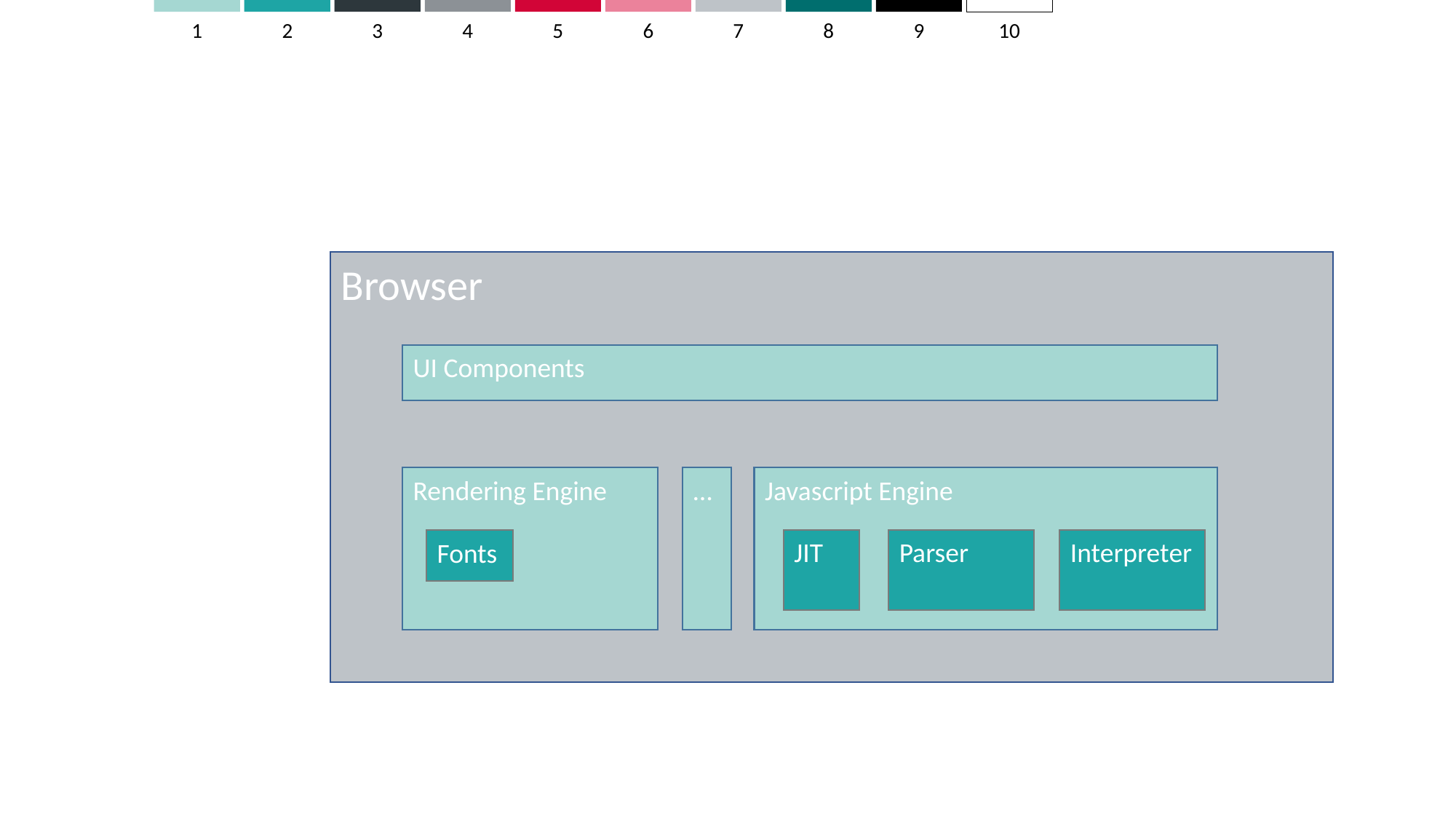

R	165
G	215
B	210
1
R	30
G	165
B	165
2
R	45
G	55
B	60
3
R	140
G	145
B	150
4
R	210
G	5
B	55
5
R	235
G	130
B	155
6
R	190
G	195
B	200
7
R	0
G	110
B	110
8
R	0
G	0
B	0
9
R	255
G	255
B	255
10
Browser
UI Components
Rendering Engine

…
Javascript Engine
JIT
Parser
Interpreter
Fonts